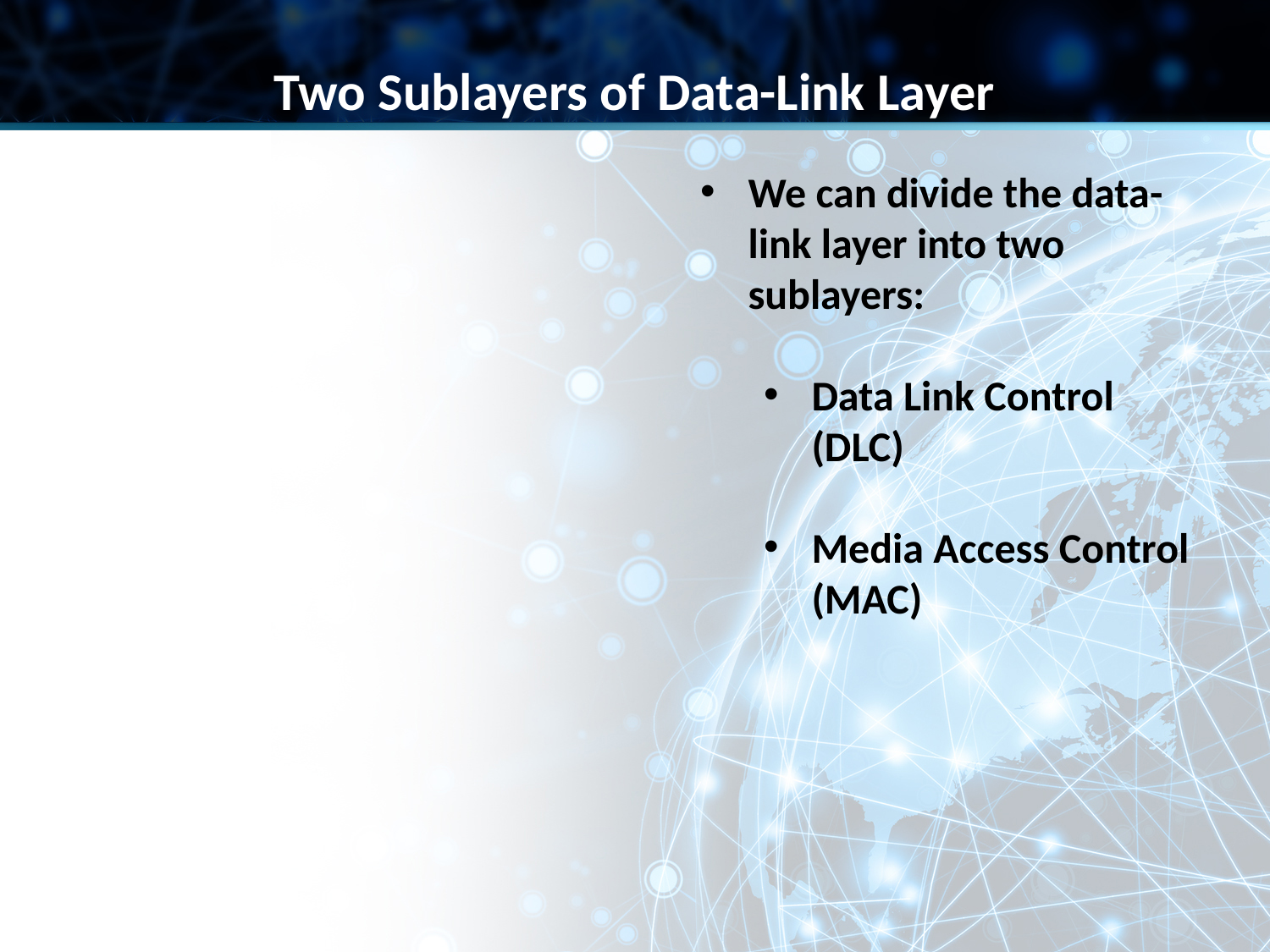

Two Sublayers of Data-Link Layer
We can divide the data-link layer into two sublayers:

Data Link Control (DLC)

Media Access Control (MAC)